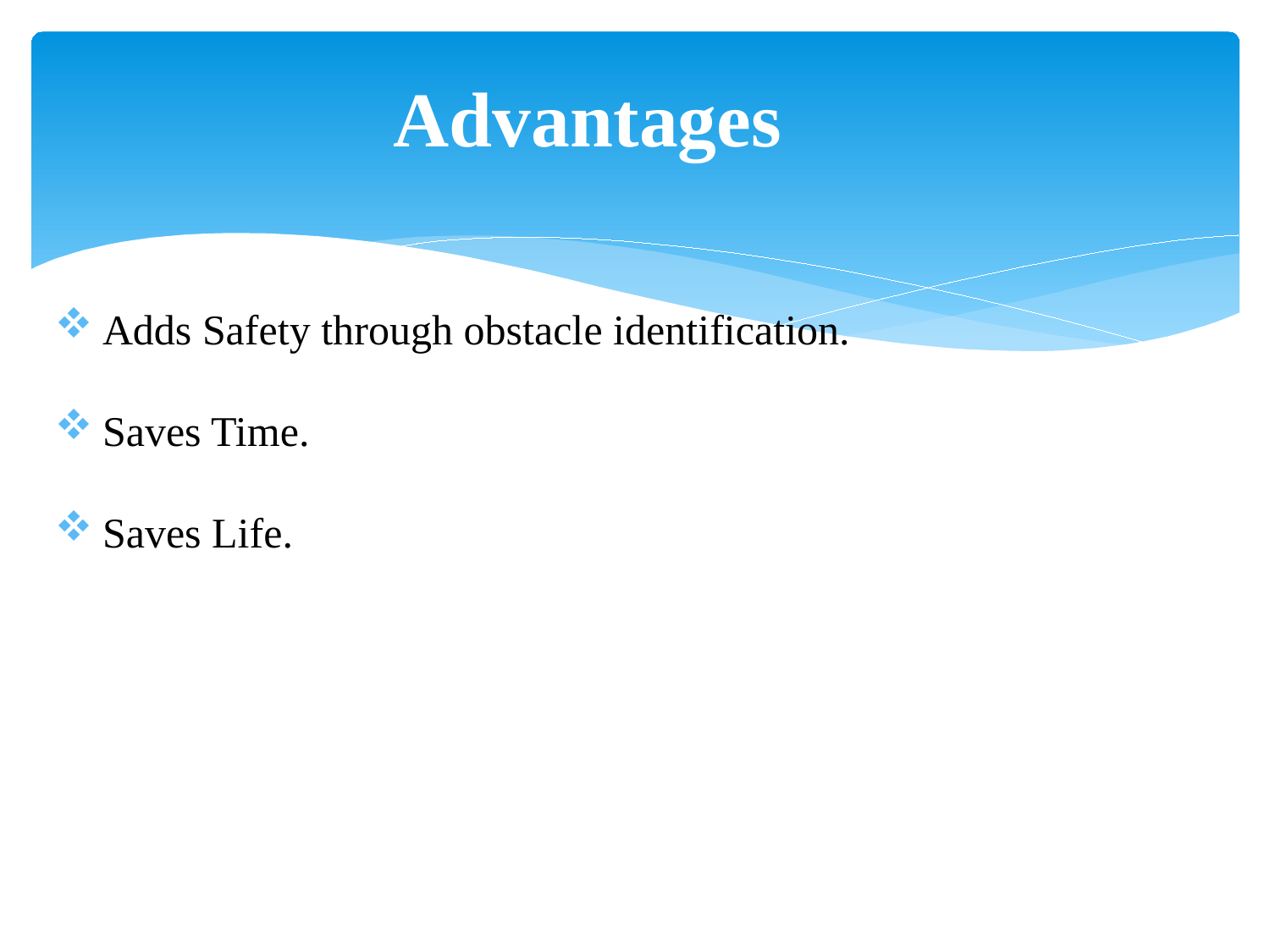

Advantages
Adds Safety through obstacle identification.

Saves Time.

Saves Life.